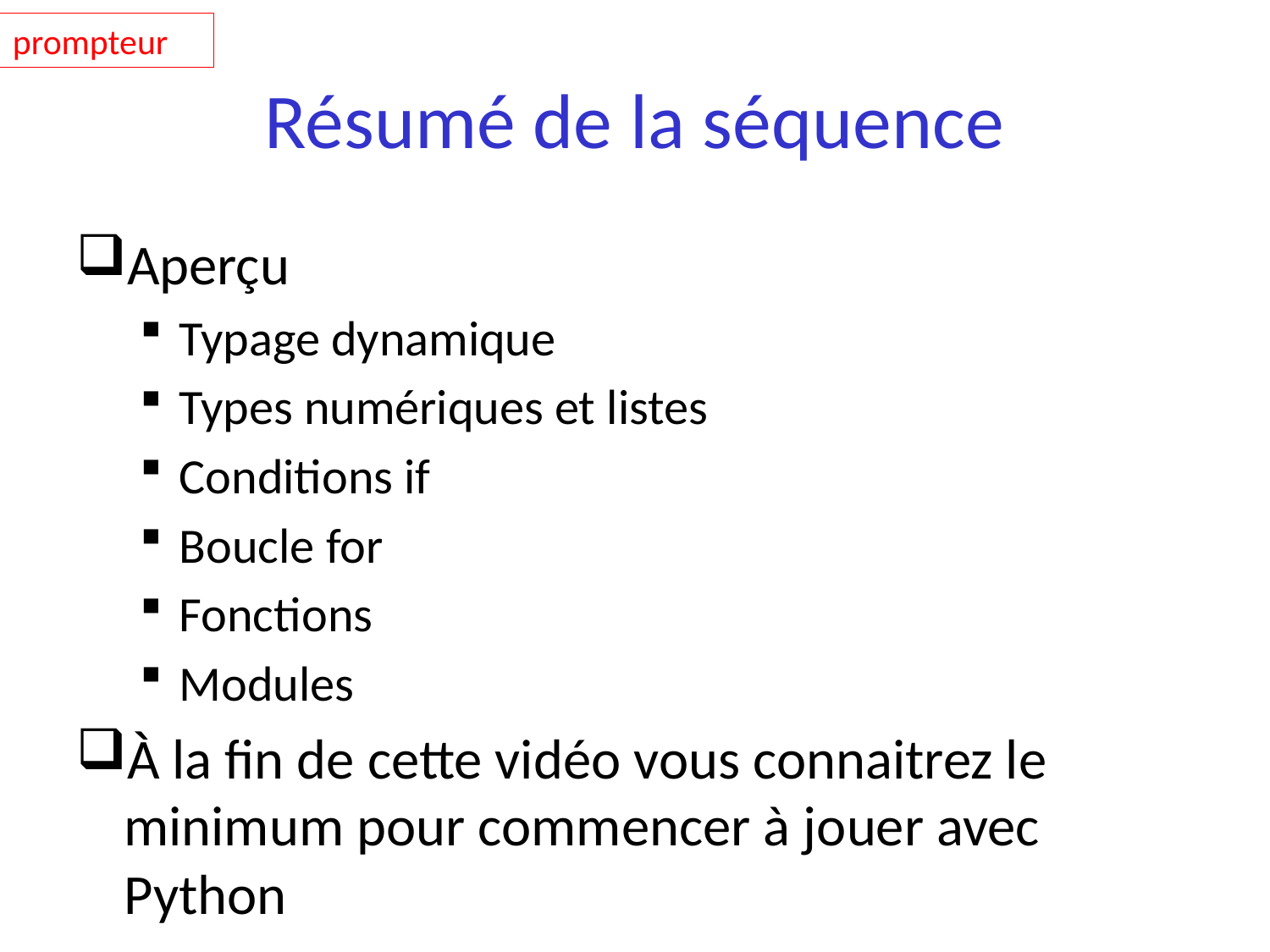

prompteur
# Résumé de la séquence
Aperçu
Typage dynamique
Types numériques et listes
Conditions if
Boucle for
Fonctions
Modules
À la fin de cette vidéo vous connaitrez le minimum pour commencer à jouer avec Python